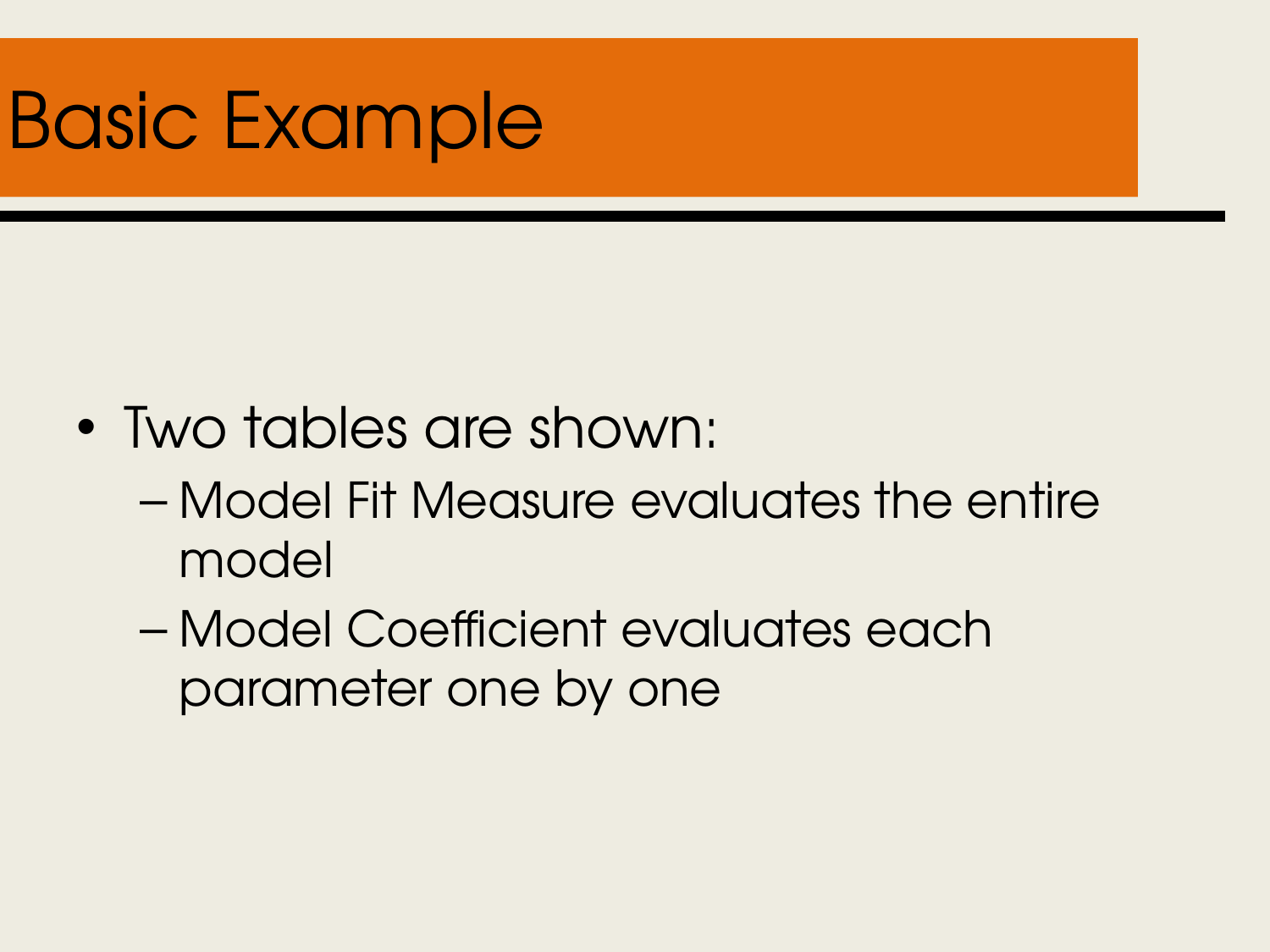

# Basic Example
Two tables are shown:
Model Fit Measure evaluates the entire model
Model Coefficient evaluates each parameter one by one